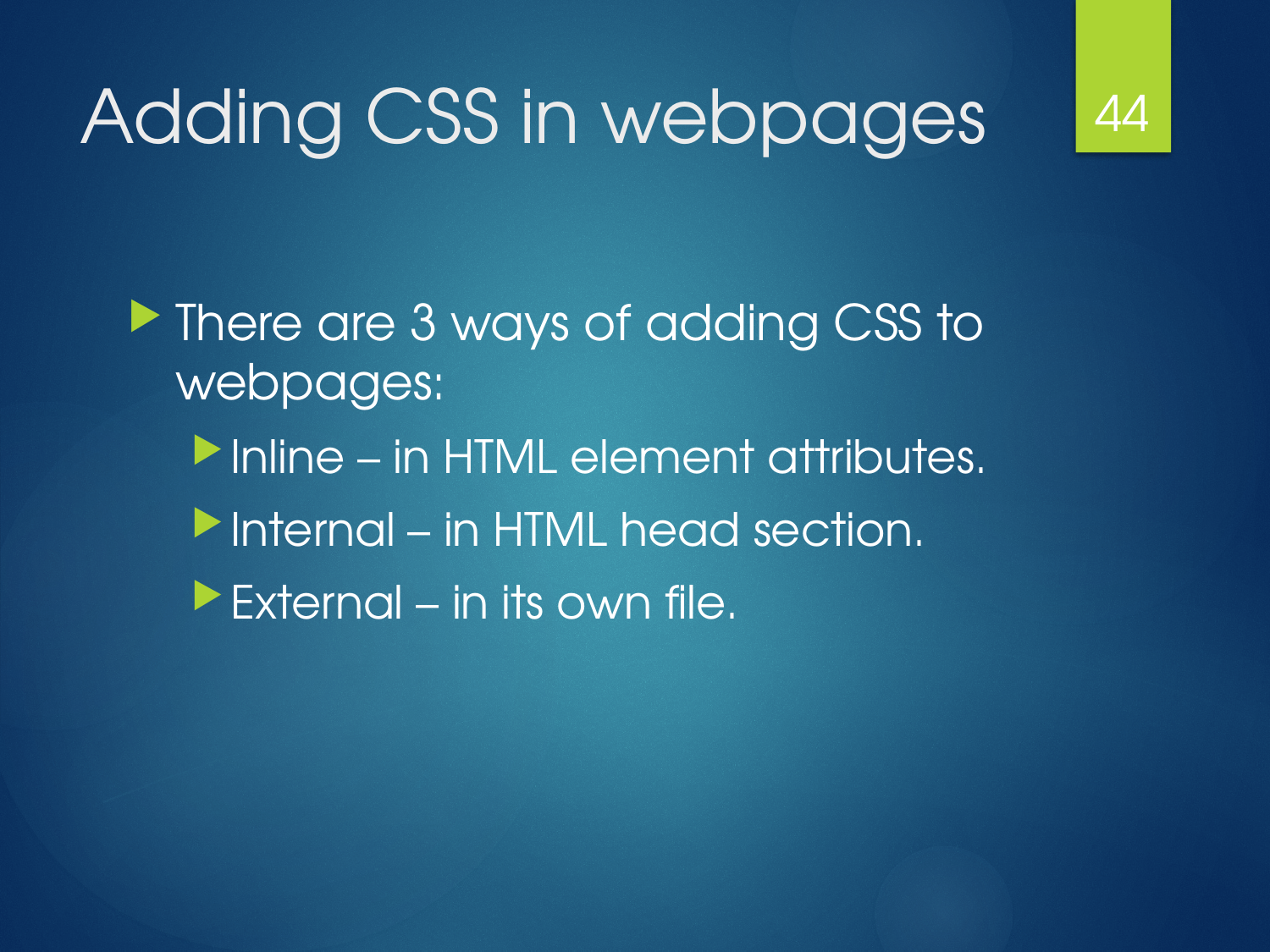

44
# Adding CSS in webpages
There are 3 ways of adding CSS to webpages:
Inline – in HTML element attributes.
Internal – in HTML head section.
External – in its own file.